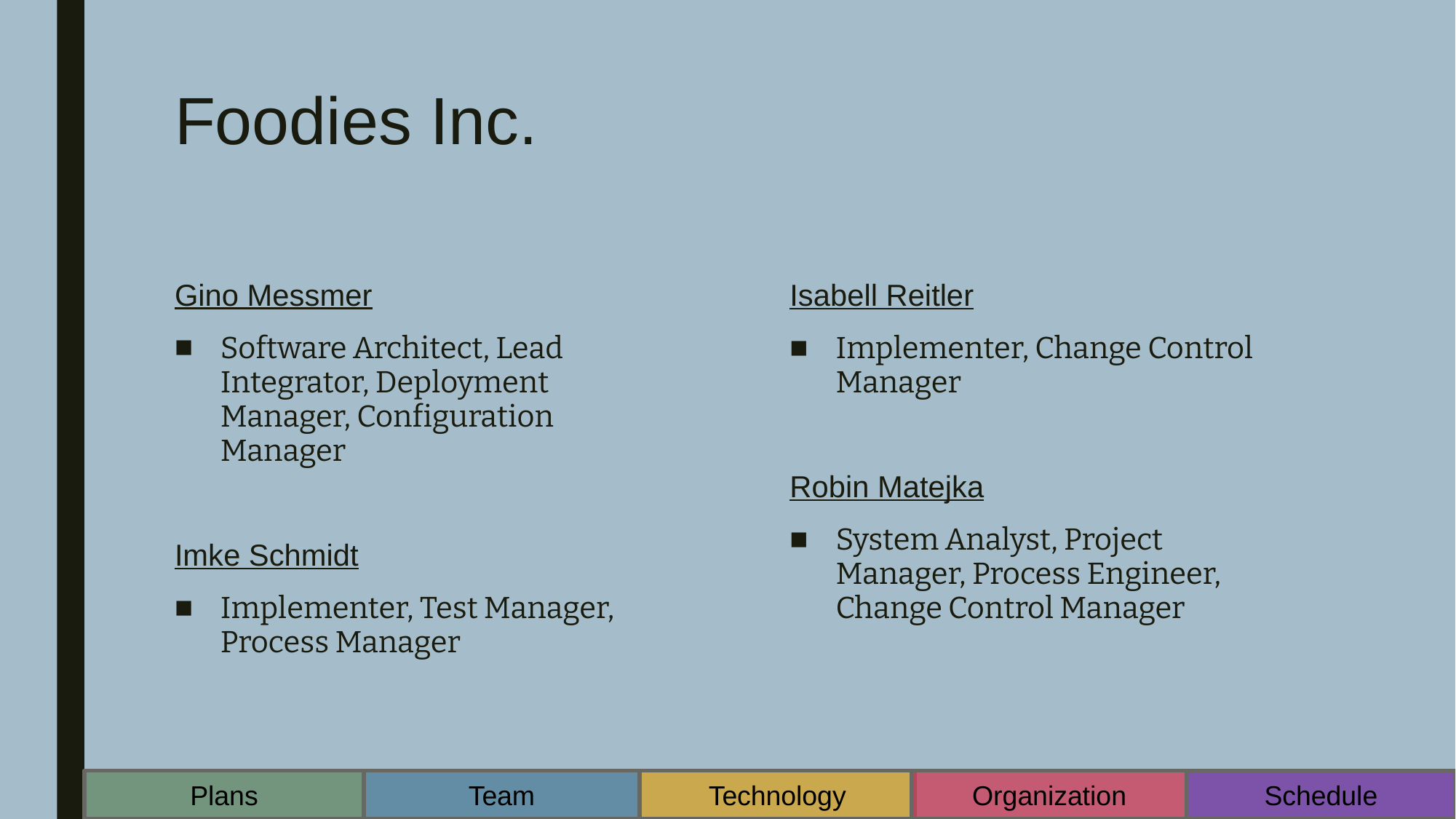

# Foodies Inc.
Gino Messmer
Software Architect, Lead Integrator, Deployment Manager, Configuration Manager

Imke Schmidt
Implementer, Test Manager, Process Manager
Isabell Reitler
Implementer, Change Control Manager

Robin Matejka
System Analyst, Project Manager, Process Engineer, Change Control Manager